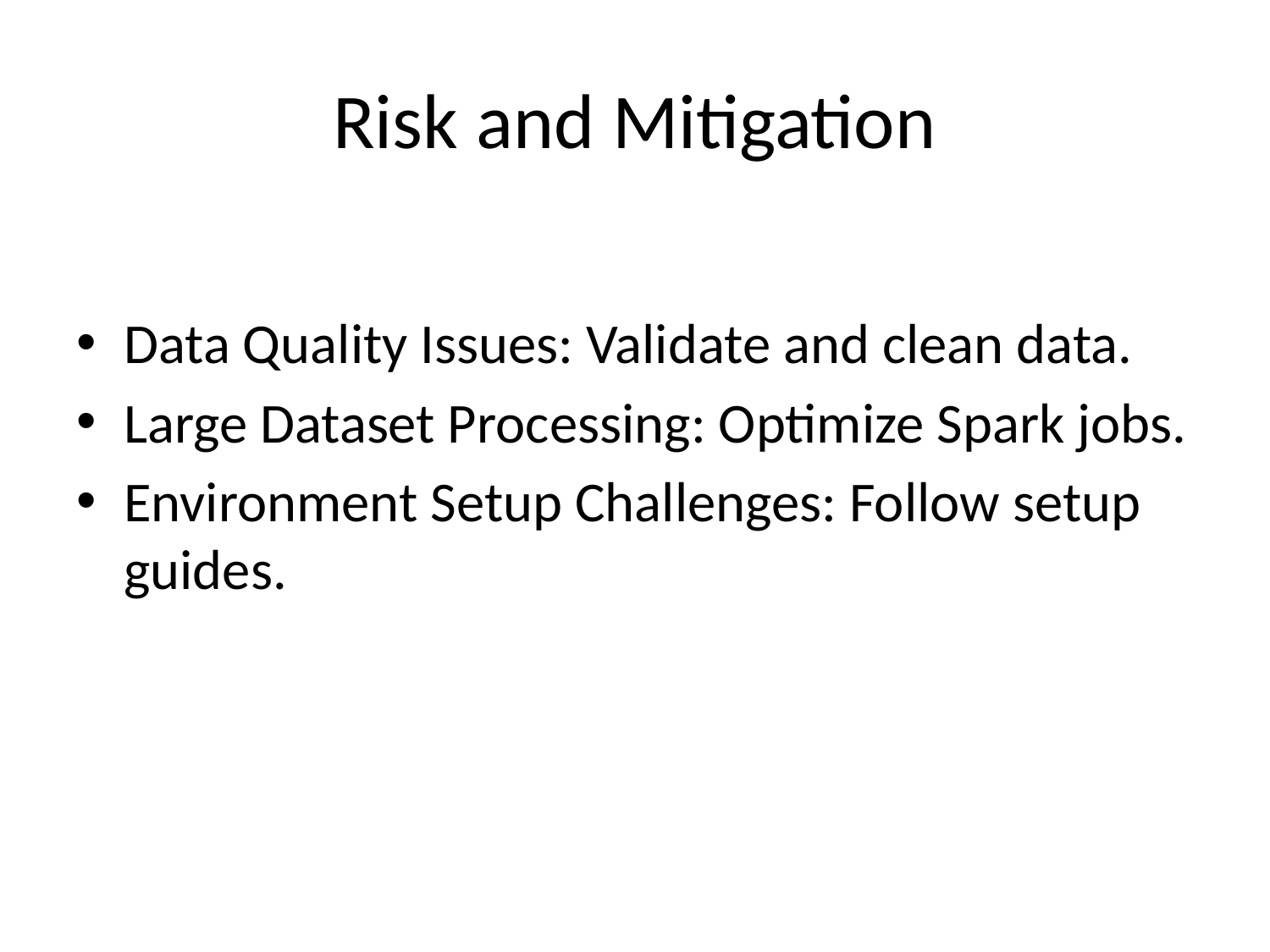

# Risk and Mitigation

Data Quality Issues: Validate and clean data.
Large Dataset Processing: Optimize Spark jobs.
Environment Setup Challenges: Follow setup guides.